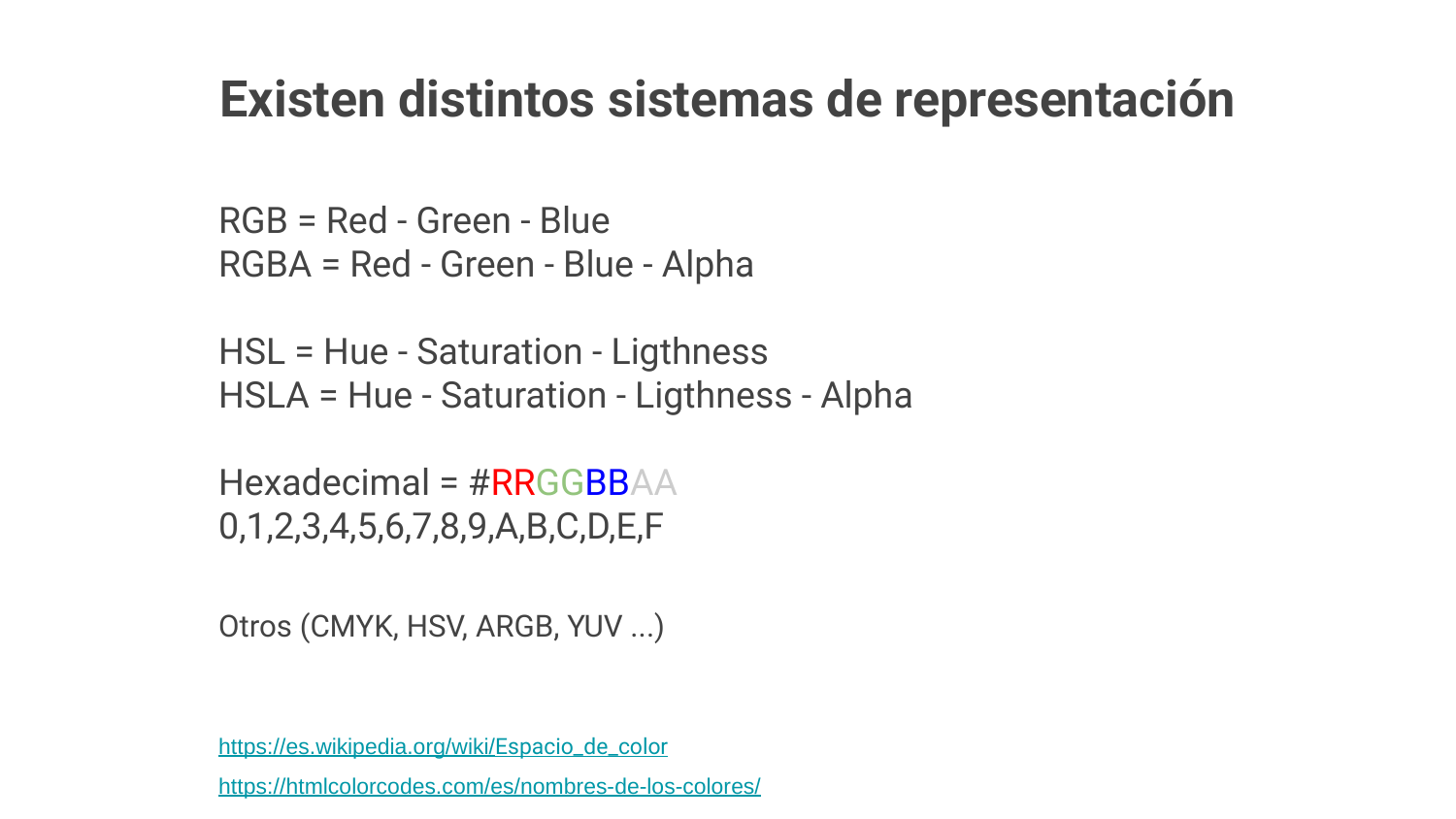

Existen distintos sistemas de representación
RGB = Red - Green - Blue
RGBA = Red - Green - Blue - Alpha

HSL = Hue - Saturation - Ligthness
HSLA = Hue - Saturation - Ligthness - Alpha

Hexadecimal = #RRGGBBAA
0,1,2,3,4,5,6,7,8,9,A,B,C,D,E,F

Otros (CMYK, HSV, ARGB, YUV ...)

https://es.wikipedia.org/wiki/Espacio_de_color
https://htmlcolorcodes.com/es/nombres-de-los-colores/